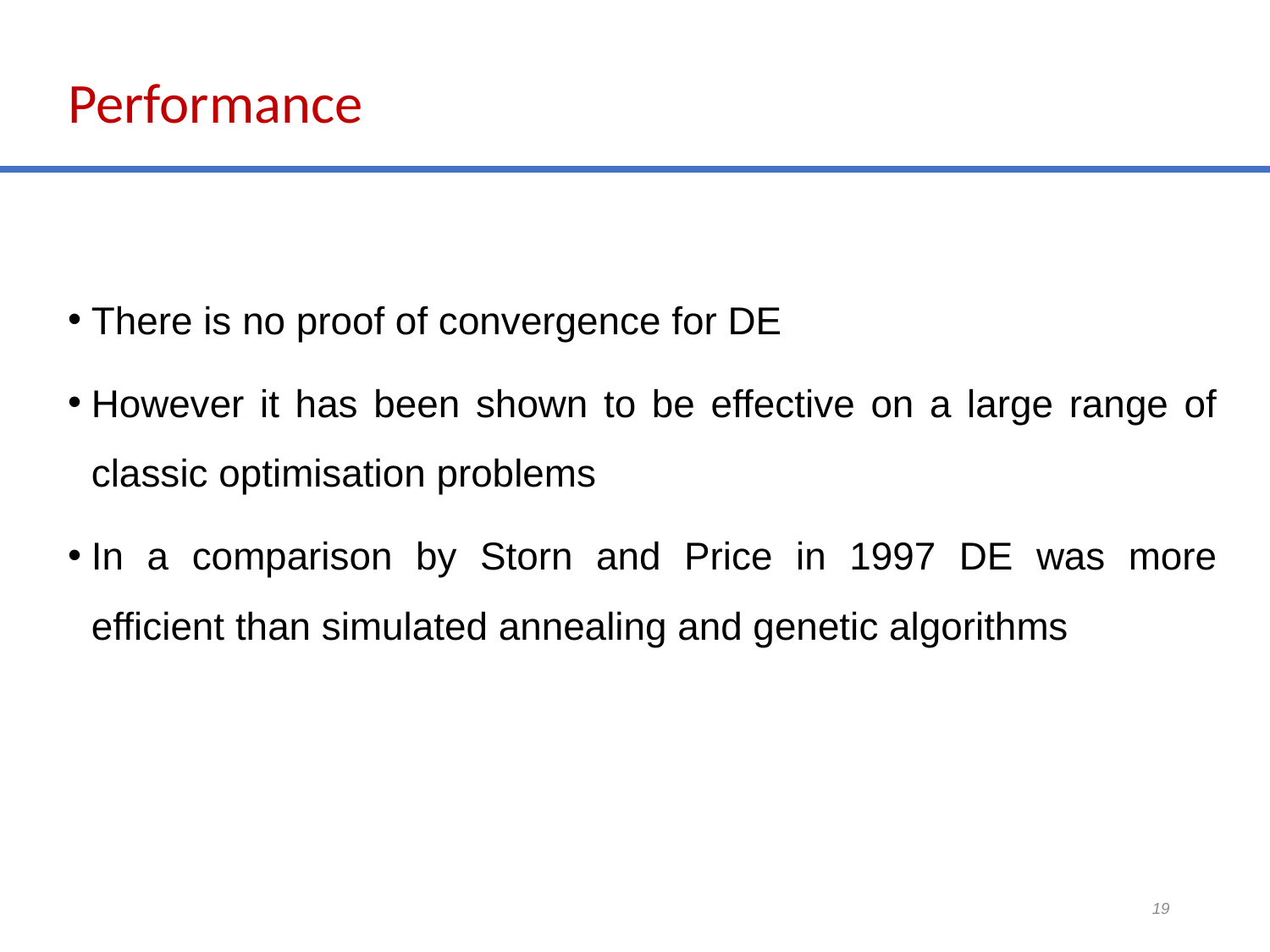

# Performance
There is no proof of convergence for DE
However it has been shown to be effective on a large range of classic optimisation problems
In a comparison by Storn and Price in 1997 DE was more efficient than simulated annealing and genetic algorithms

19